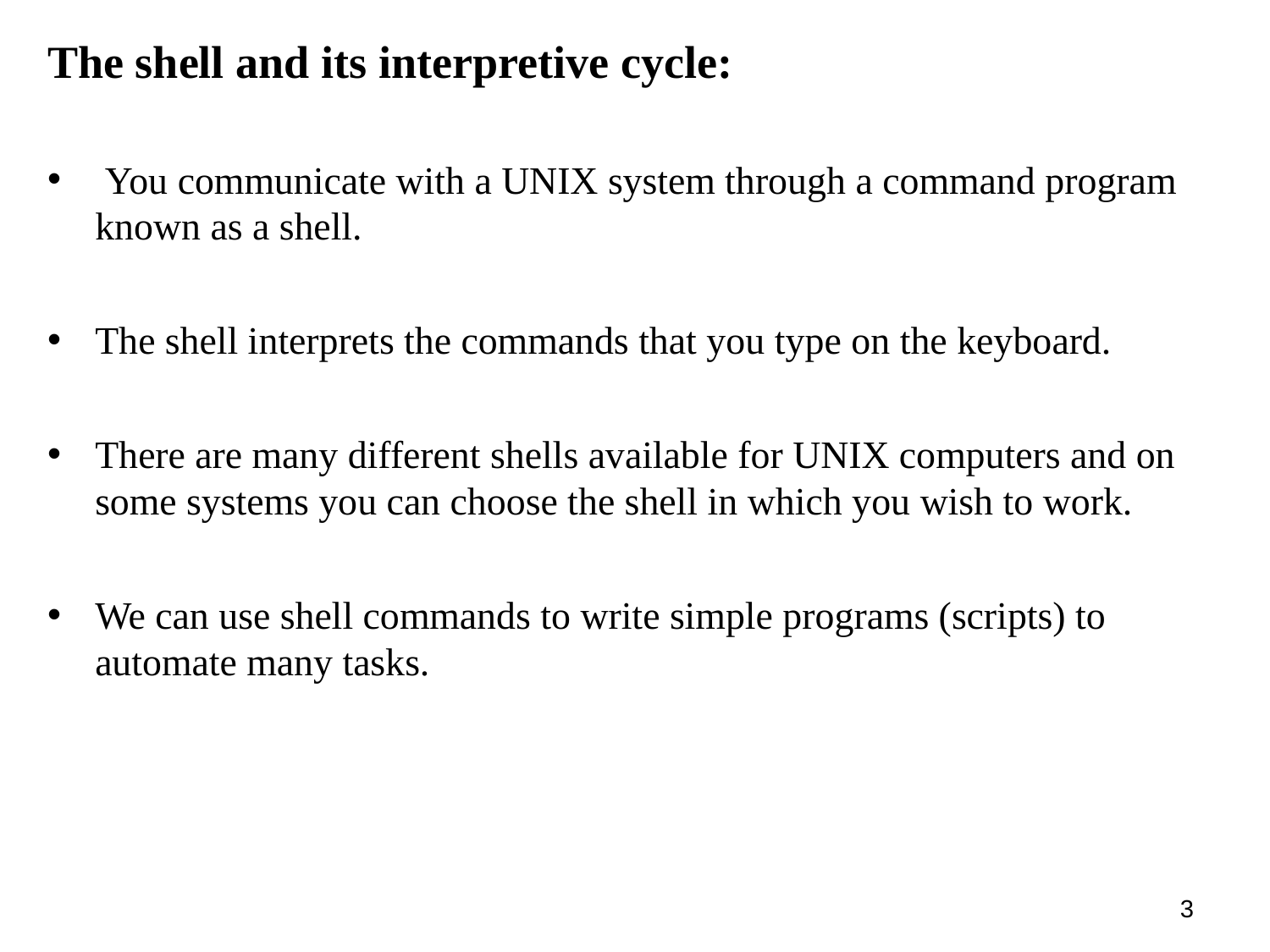

The shell and its interpretive cycle:

 You communicate with a UNIX system through a command program known as a shell.

The shell interprets the commands that you type on the keyboard.

There are many different shells available for UNIX computers and on some systems you can choose the shell in which you wish to work.

We can use shell commands to write simple programs (scripts) to automate many tasks.
3